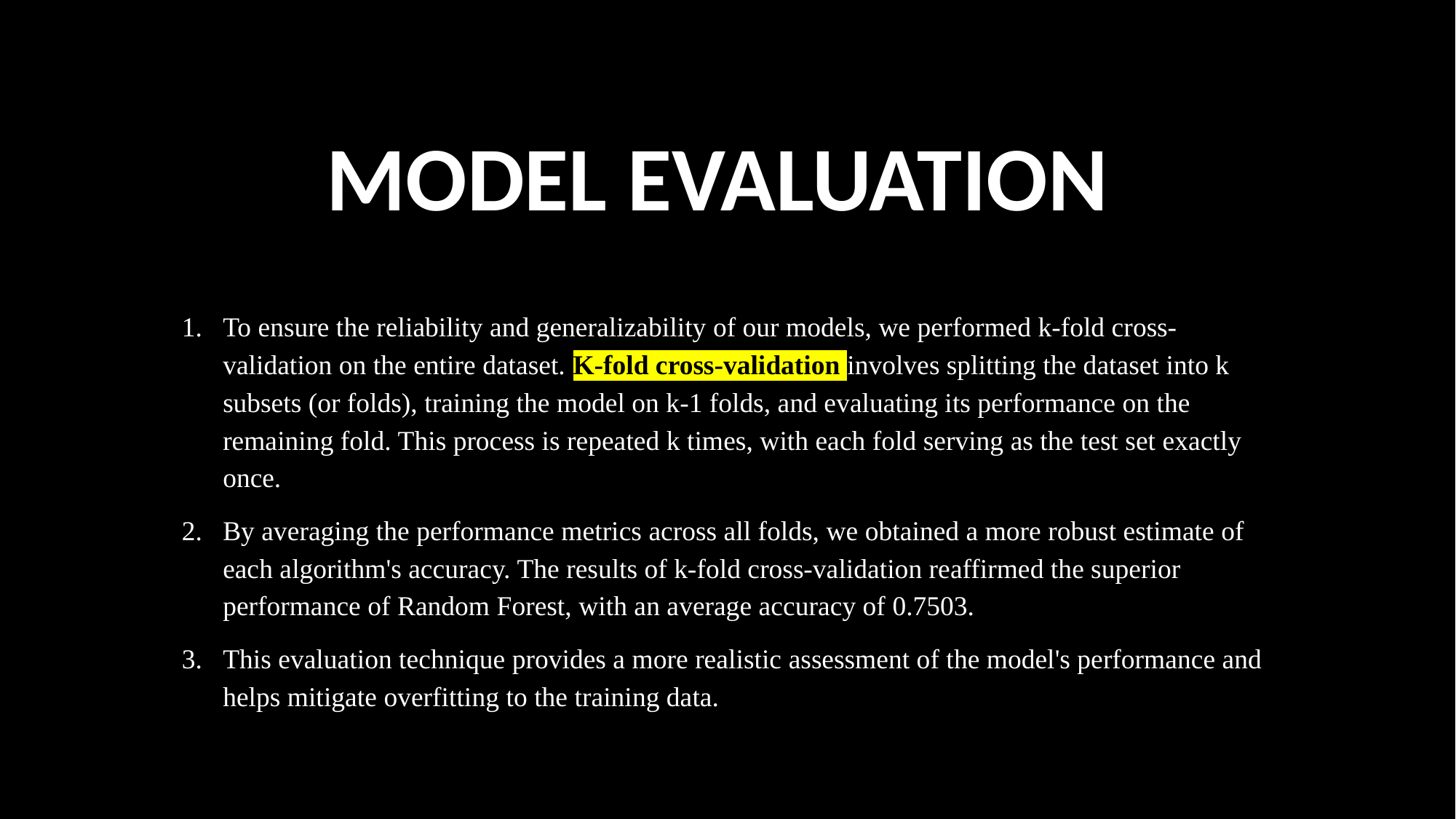

# MODEL EVALUATION
To ensure the reliability and generalizability of our models, we performed k-fold cross-validation on the entire dataset. K-fold cross-validation involves splitting the dataset into k subsets (or folds), training the model on k-1 folds, and evaluating its performance on the remaining fold. This process is repeated k times, with each fold serving as the test set exactly once.
By averaging the performance metrics across all folds, we obtained a more robust estimate of each algorithm's accuracy. The results of k-fold cross-validation reaffirmed the superior performance of Random Forest, with an average accuracy of 0.7503.
This evaluation technique provides a more realistic assessment of the model's performance and helps mitigate overfitting to the training data.